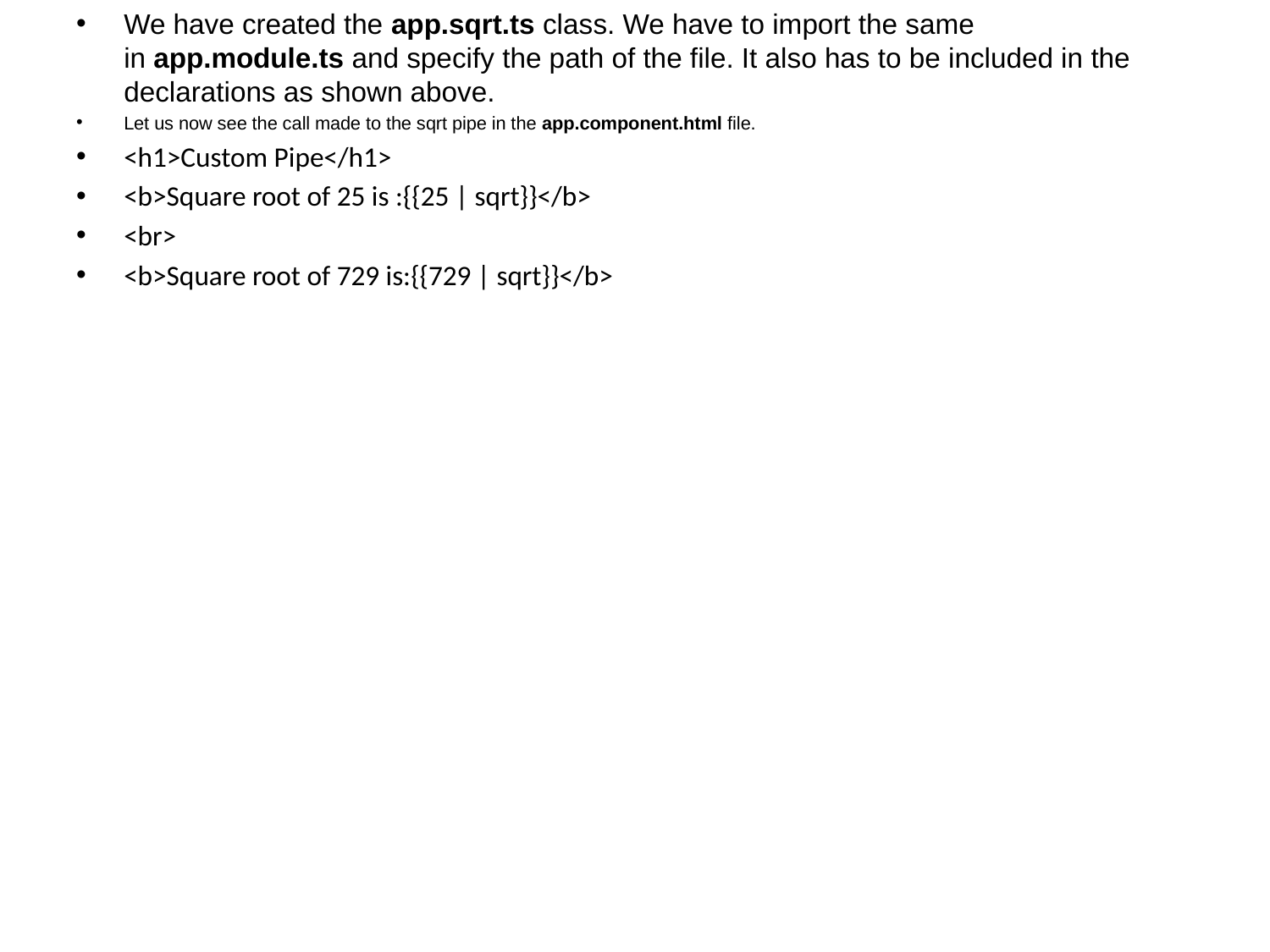

We have created the app.sqrt.ts class. We have to import the same in app.module.ts and specify the path of the file. It also has to be included in the declarations as shown above.
Let us now see the call made to the sqrt pipe in the app.component.html file.
<h1>Custom Pipe</h1>
<b>Square root of 25 is :{{25 | sqrt}}</b>
<br>
<b>Square root of 729 is:{{729 | sqrt}}</b>